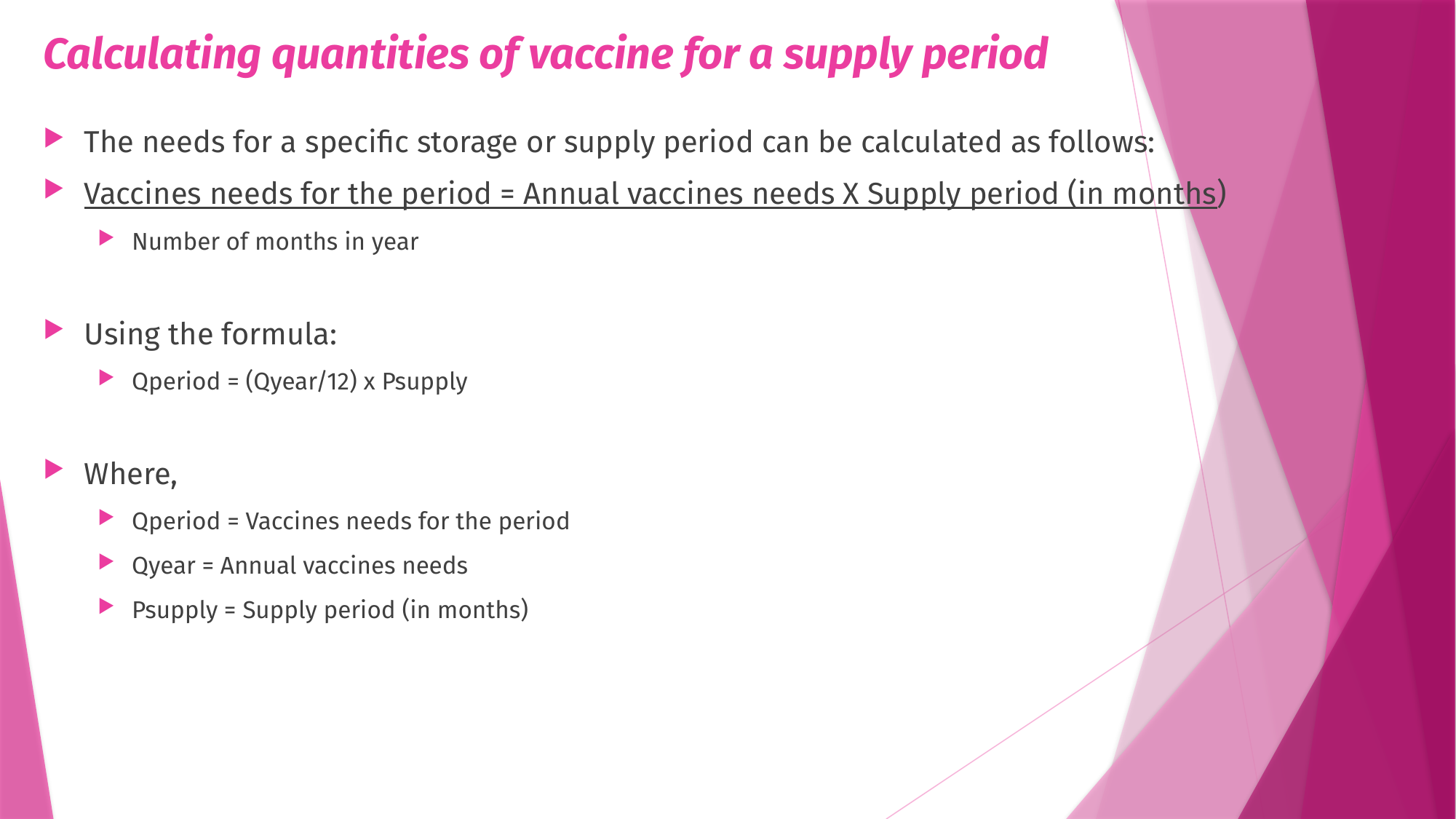

# Calculating quantities of vaccine for a supply period
The needs for a specific storage or supply period can be calculated as follows:
Vaccines needs for the period = Annual vaccines needs X Supply period (in months)
Number of months in year

Using the formula:
Qperiod = (Qyear/12) x Psupply

Where,
Qperiod = Vaccines needs for the period
Qyear = Annual vaccines needs
Psupply = Supply period (in months)